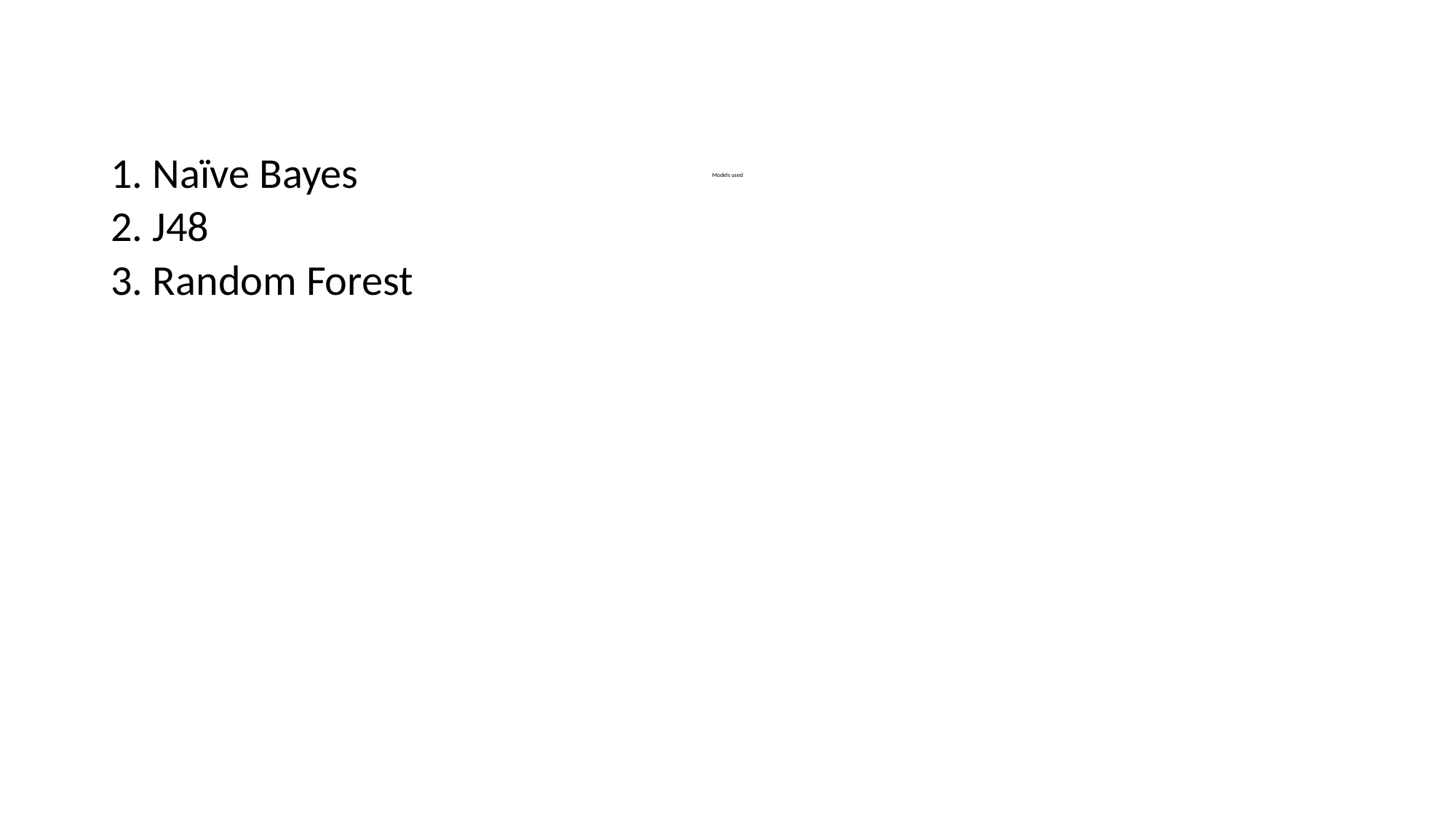

1. Naïve Bayes
2. J48
3. Random Forest
# Models used